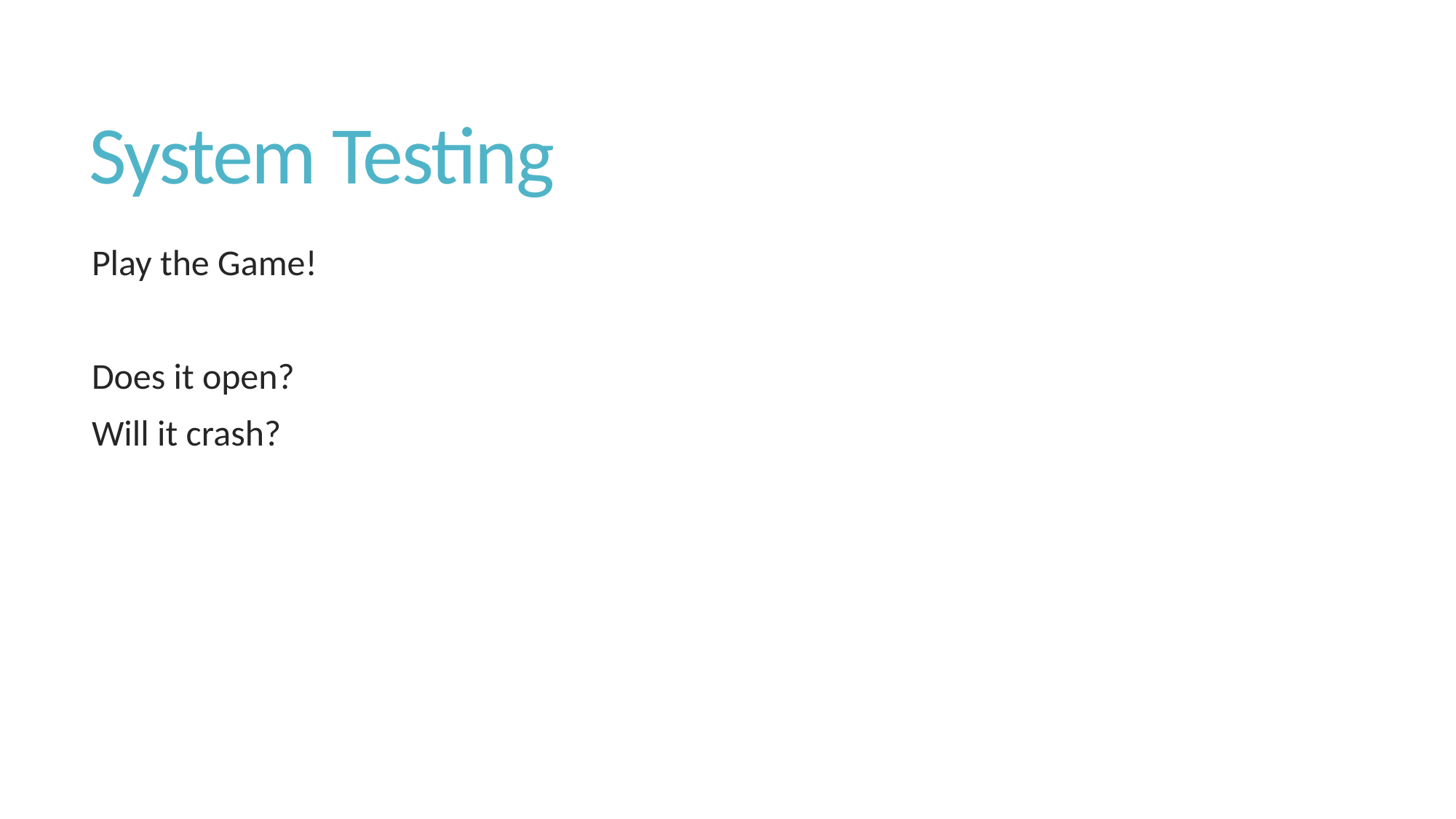

# System Testing
Play the Game!

Does it open?
Will it crash?